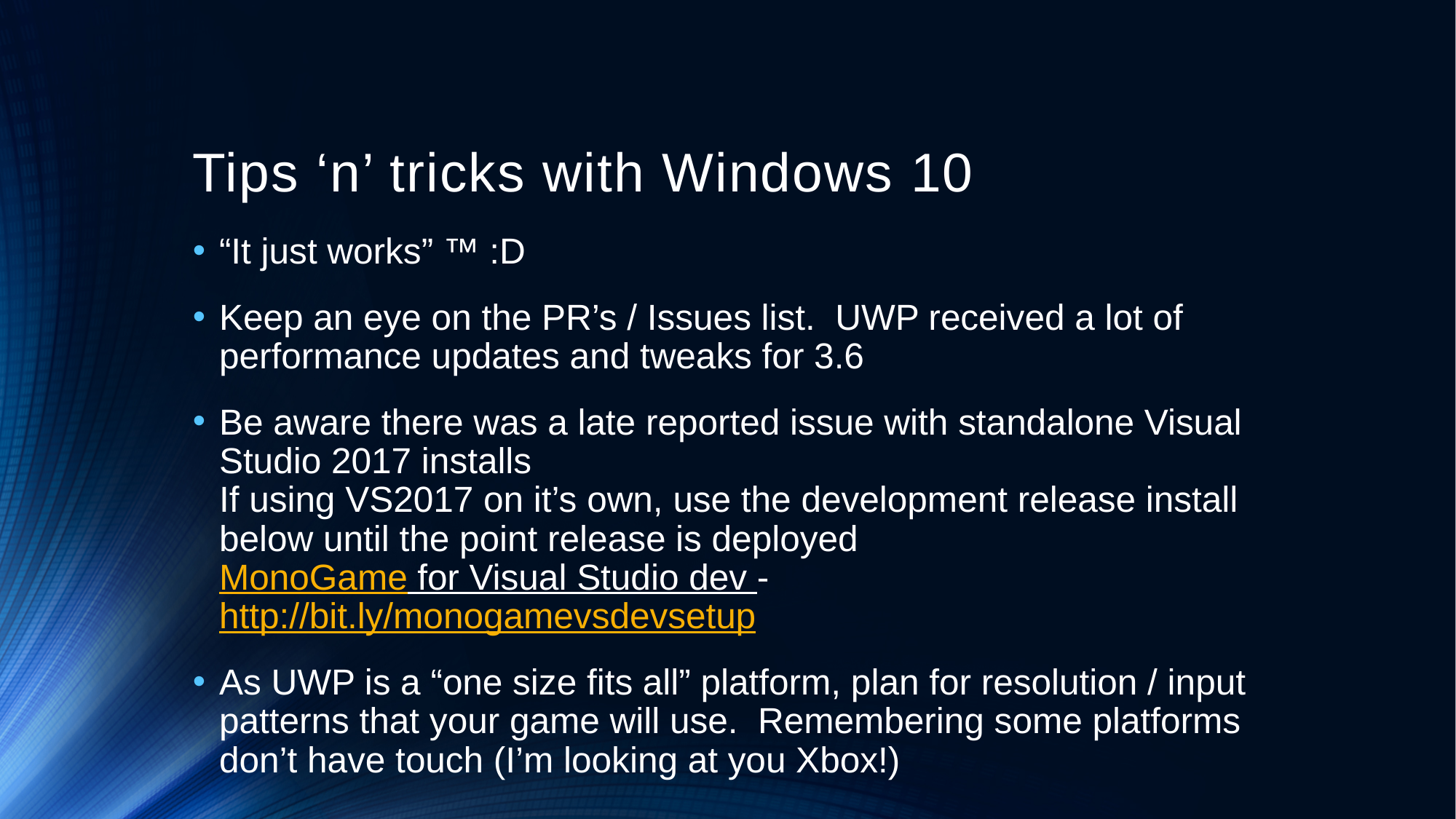

# Tips ‘n’ tricks with Windows 10
“It just works” ™ :D
Keep an eye on the PR’s / Issues list.  UWP received a lot of performance updates and tweaks for 3.6
Be aware there was a late reported issue with standalone Visual Studio 2017 installs
If using VS2017 on it’s own, use the development release install below until the point release is deployed
MonoGame for Visual Studio dev - http://bit.ly/monogamevsdevsetup
As UWP is a “one size fits all” platform, plan for resolution / input patterns that your game will use.  Remembering some platforms don’t have touch (I’m looking at you Xbox!)